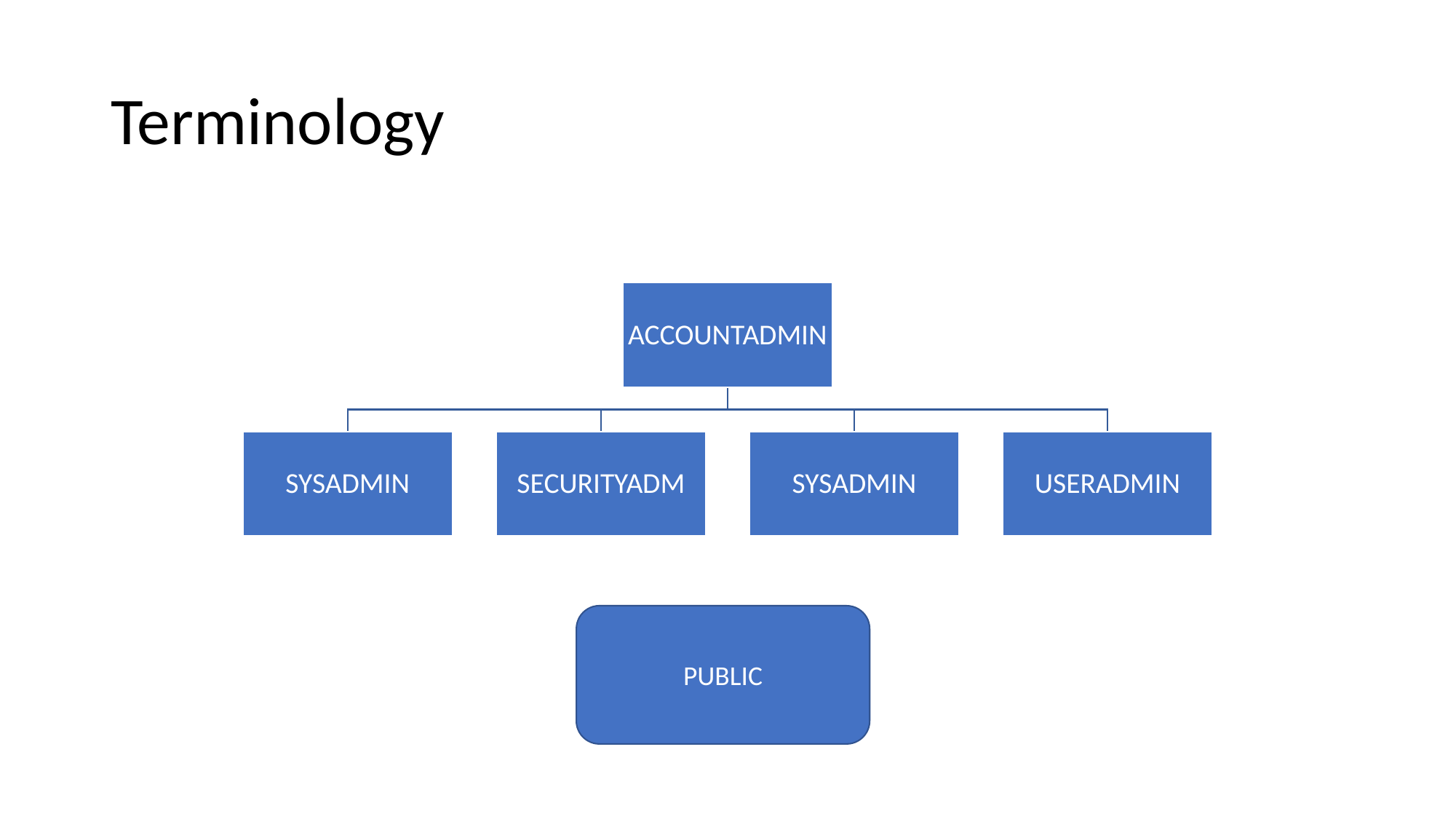

# Terminology

ACCOUNTADMIN

SYSADMIN

SECURITYADM

SYSADMIN

USERADMIN
PUBLIC